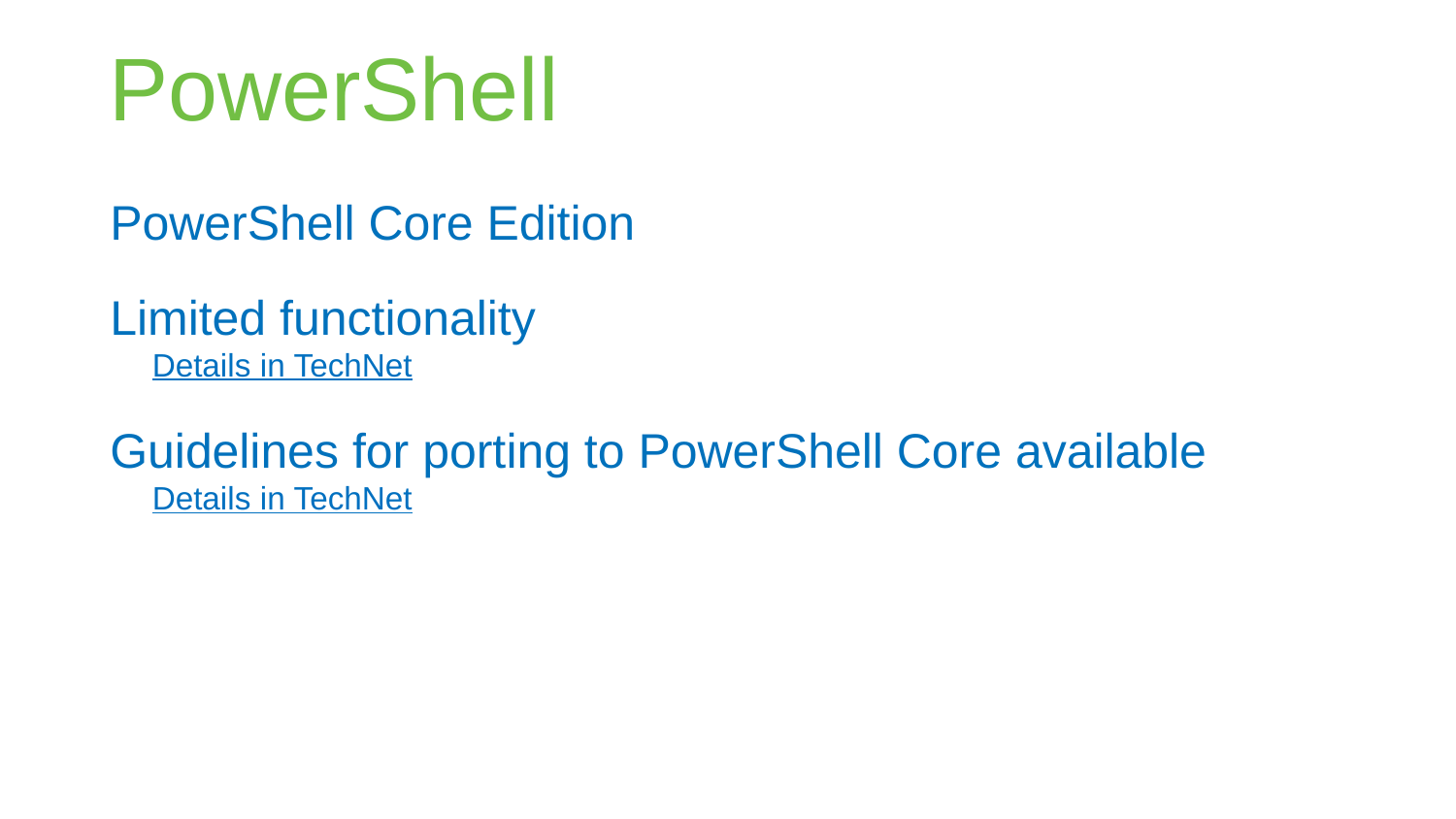

# PowerShell
PowerShell Core Edition
Limited functionality
Details in TechNet
Guidelines for porting to PowerShell Core available
Details in TechNet